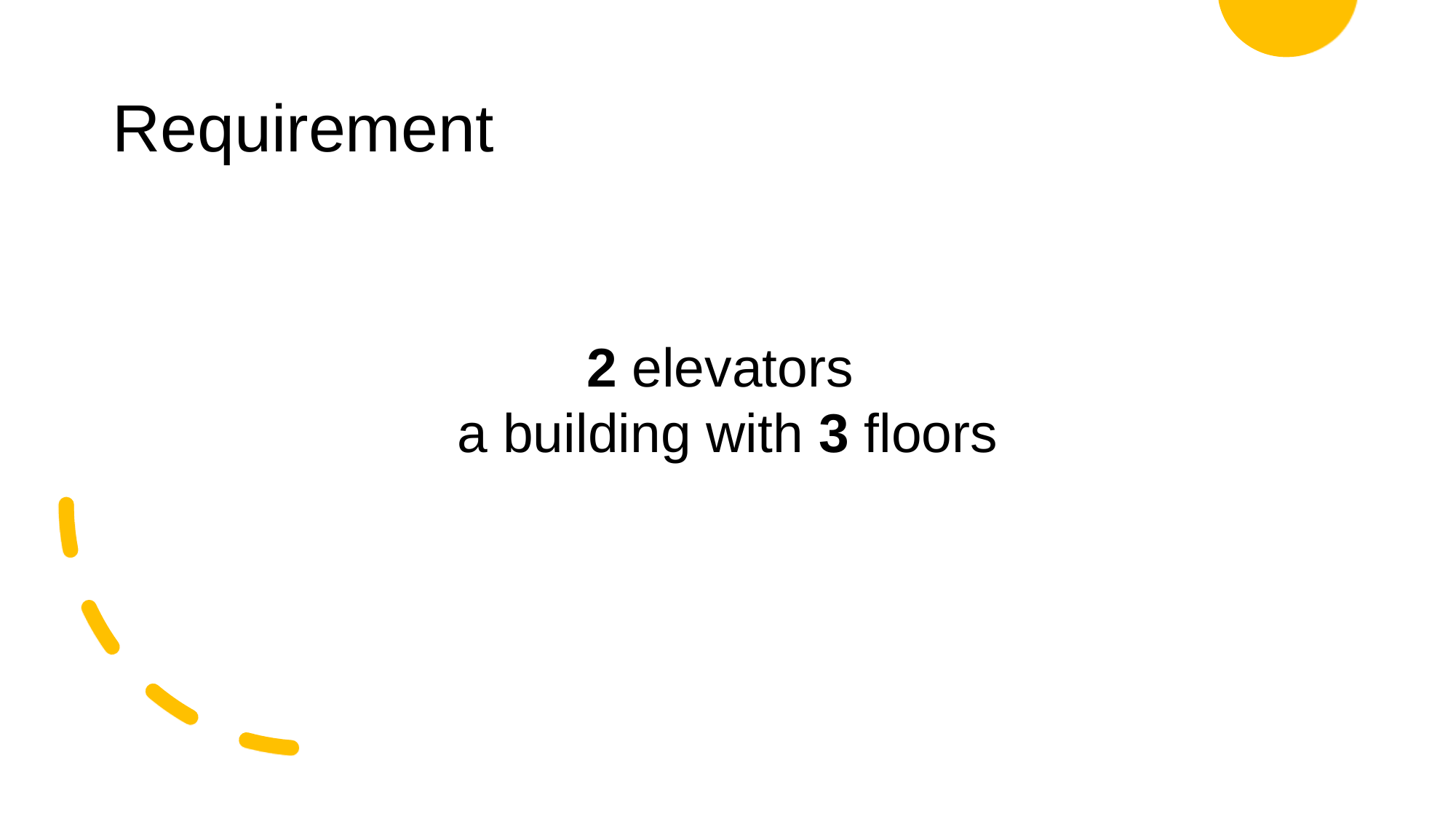

# Requirement

2 elevators
a building with 3 floors